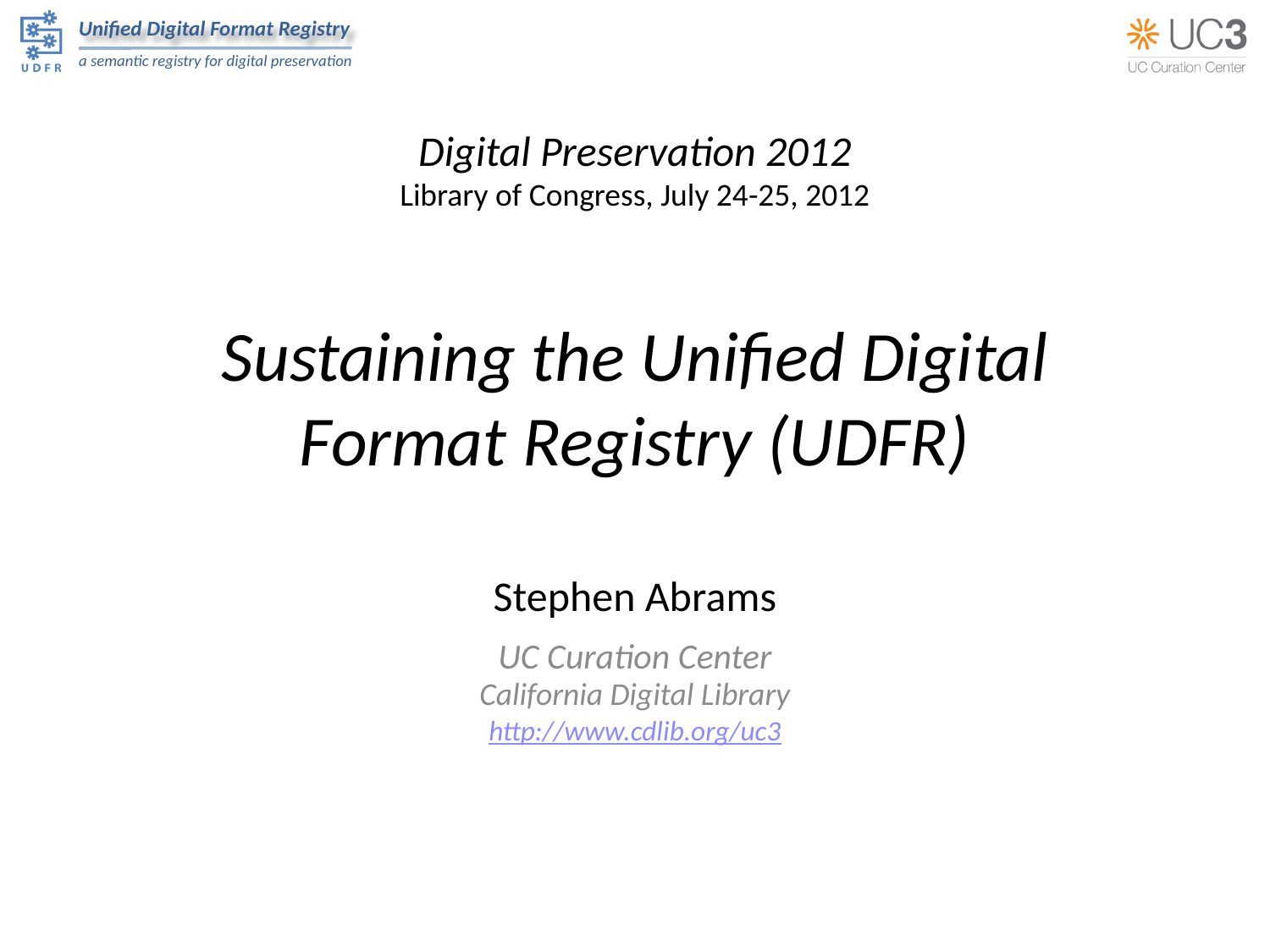

Digital Preservation 2012
Library of Congress, July 24-25, 2012
# Sustaining the Unified Digital Format Registry (UDFR)
Stephen Abrams
UC Curation Center
California Digital Library
http://www.cdlib.org/uc3